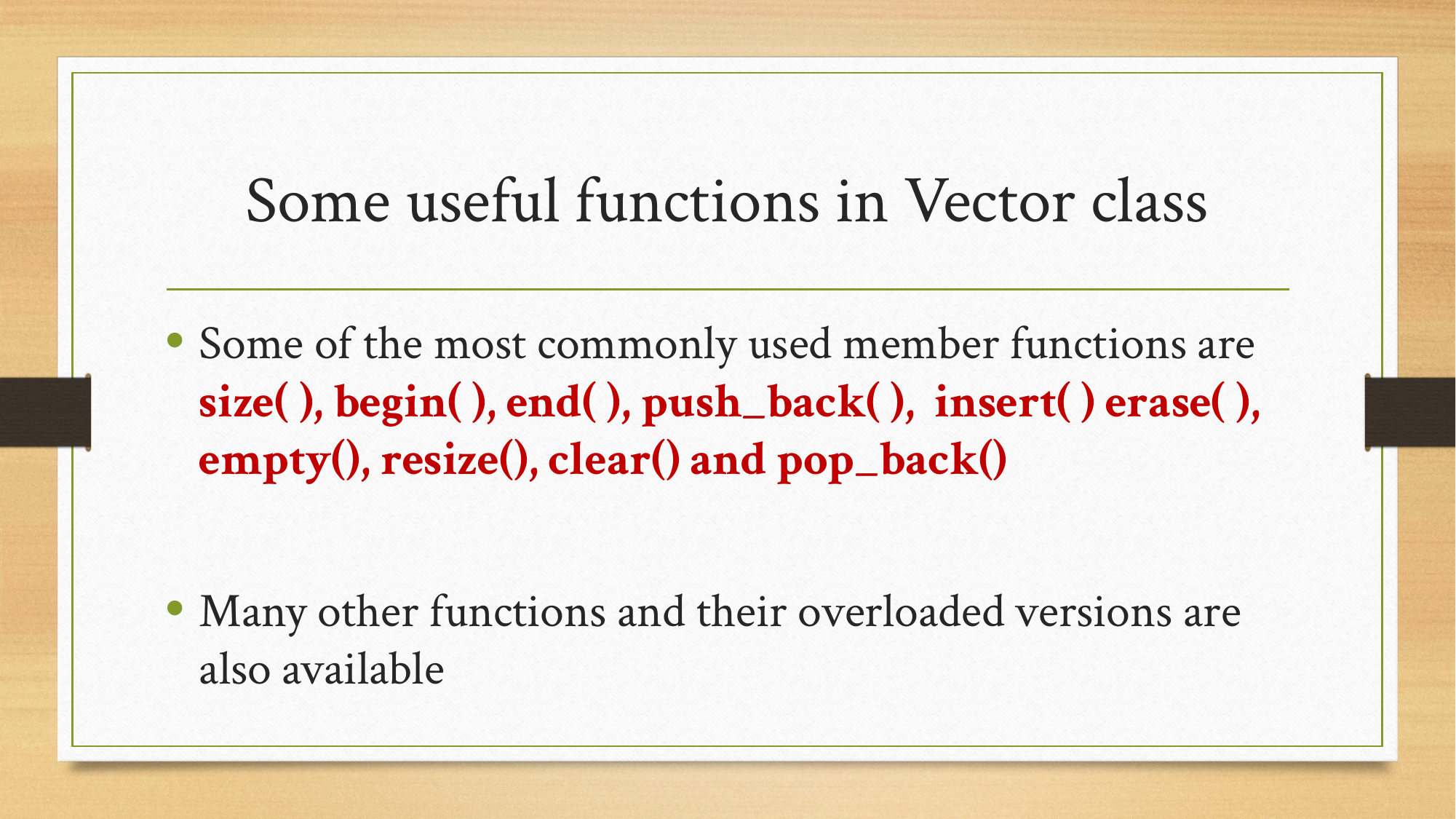

# Some useful functions in Vector class
Some of the most commonly used member functions are size( ), begin( ), end( ), push_back( ),  insert( ) erase( ), empty(), resize(), clear() and pop_back()

Many other functions and their overloaded versions are also available